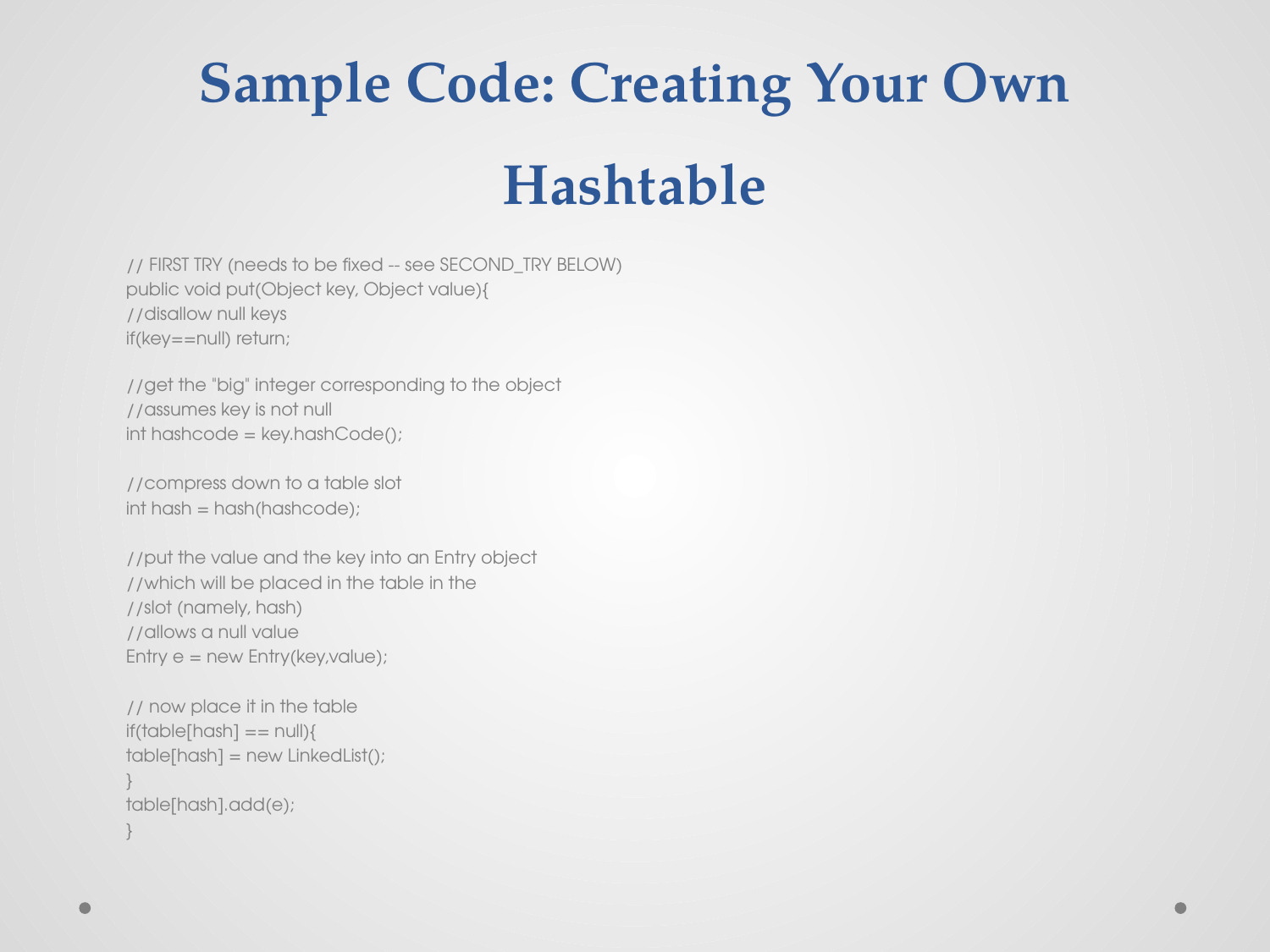

# Sample Code: Creating Your Own Hashtable

// FIRST TRY (needs to be fixed -- see SECOND_TRY BELOW)
public void put(Object key, Object value){
		//disallow null keys
		if(key==null) return;
		//get the "big" integer corresponding to the object
		//assumes key is not null
		int hashcode = key.hashCode();

		//compress down to a table slot
		int hash = hash(hashcode);

		//put the value and the key into an Entry object
		//which will be placed in the table in the
		//slot (namely, hash)
		//allows a null value
		Entry e = new Entry(key,value);

		// now place it in the table
		if(table[hash] == null){
			table[hash] = new LinkedList();
		}
		table[hash].add(e);
	}